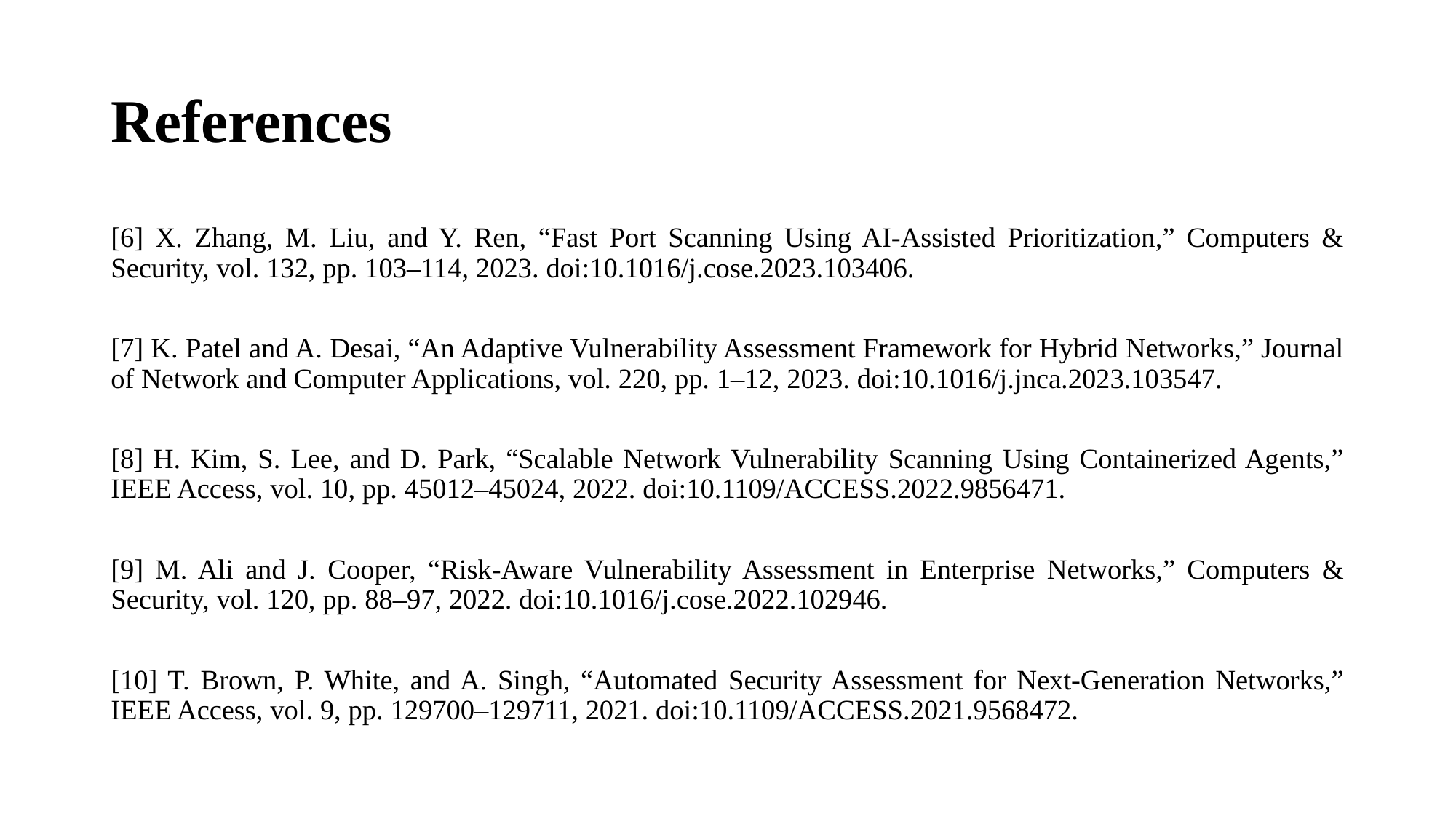

# References
[6] X. Zhang, M. Liu, and Y. Ren, “Fast Port Scanning Using AI-Assisted Prioritization,” Computers & Security, vol. 132, pp. 103–114, 2023. doi:10.1016/j.cose.2023.103406.

[7] K. Patel and A. Desai, “An Adaptive Vulnerability Assessment Framework for Hybrid Networks,” Journal of Network and Computer Applications, vol. 220, pp. 1–12, 2023. doi:10.1016/j.jnca.2023.103547.

[8] H. Kim, S. Lee, and D. Park, “Scalable Network Vulnerability Scanning Using Containerized Agents,” IEEE Access, vol. 10, pp. 45012–45024, 2022. doi:10.1109/ACCESS.2022.9856471.

[9] M. Ali and J. Cooper, “Risk-Aware Vulnerability Assessment in Enterprise Networks,” Computers & Security, vol. 120, pp. 88–97, 2022. doi:10.1016/j.cose.2022.102946.

[10] T. Brown, P. White, and A. Singh, “Automated Security Assessment for Next-Generation Networks,” IEEE Access, vol. 9, pp. 129700–129711, 2021. doi:10.1109/ACCESS.2021.9568472.